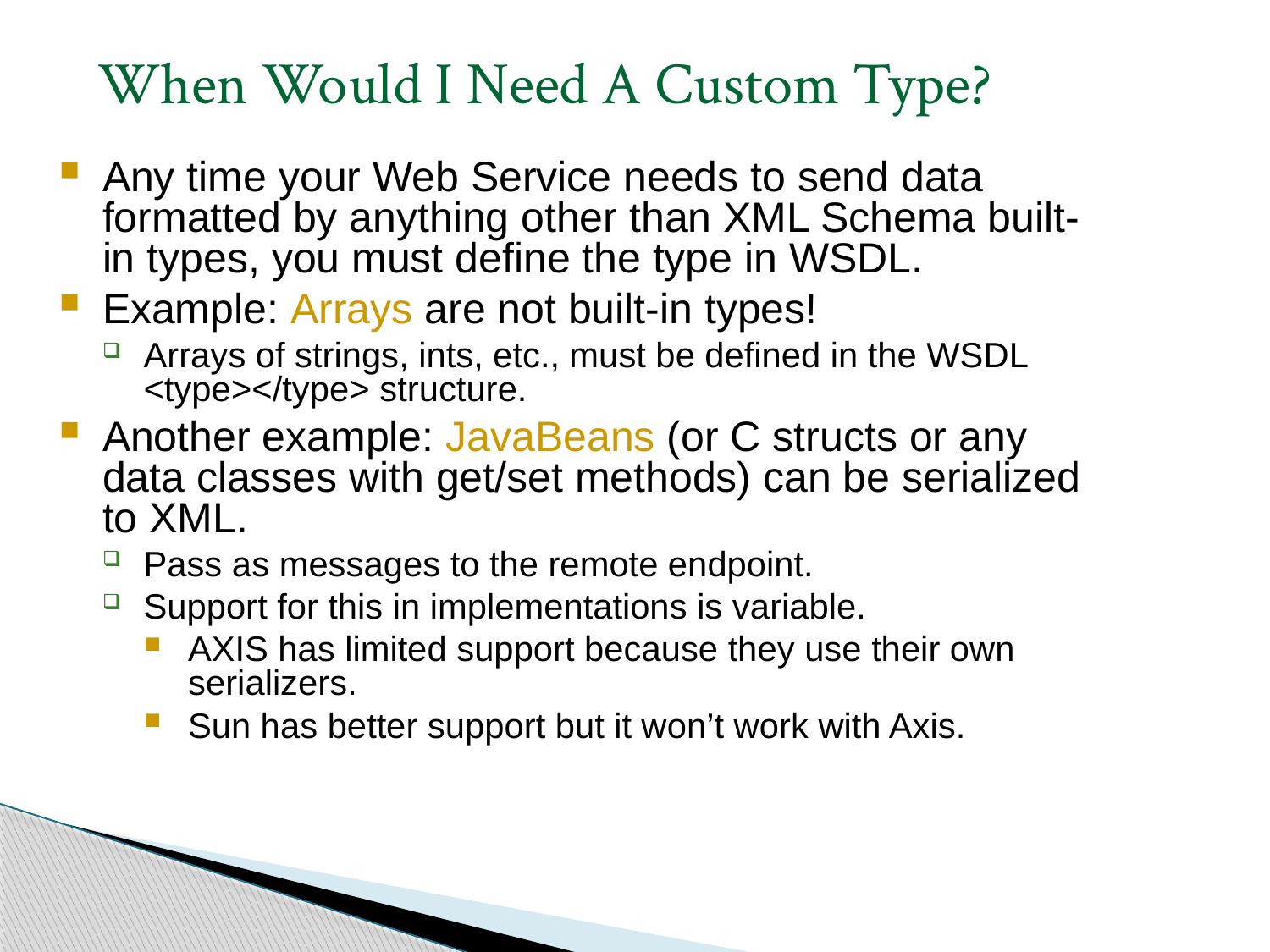

When Would I Need A Custom Type?
Any time your Web Service needs to send data formatted by anything other than XML Schema built-in types, you must define the type in WSDL.
Example: Arrays are not built-in types!
Arrays of strings, ints, etc., must be defined in the WSDL <type></type> structure.
Another example: JavaBeans (or C structs or any data classes with get/set methods) can be serialized to XML.
Pass as messages to the remote endpoint.
Support for this in implementations is variable.
AXIS has limited support because they use their own serializers.
Sun has better support but it won’t work with Axis.